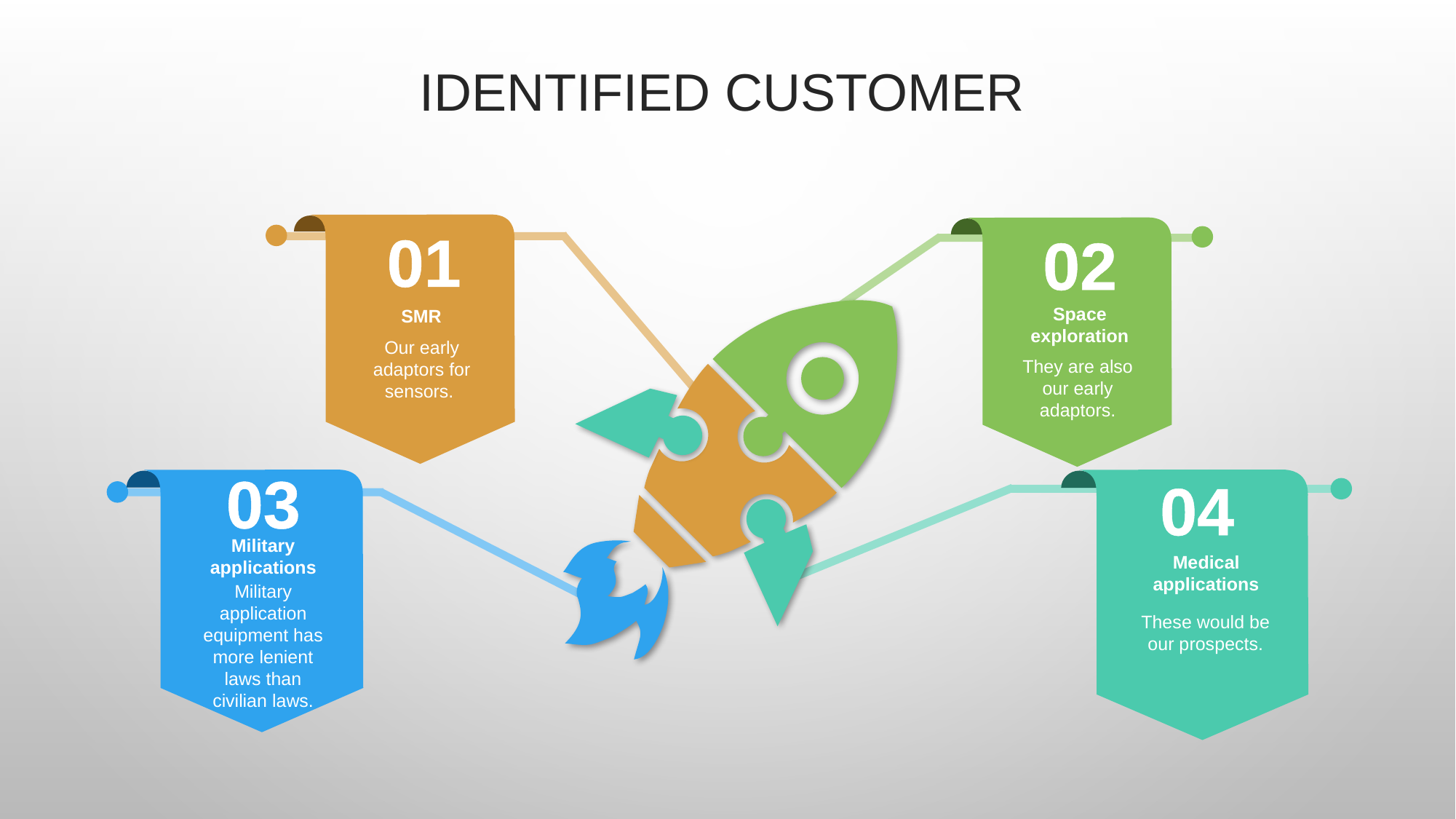

Identified customer

01

02

Space exploration
They are also our early adaptors.
SMR
Our early adaptors for sensors.
03
04

Military applications
Military application equipment has more lenient laws than civilian laws.
Medical applications
These would be our prospects.